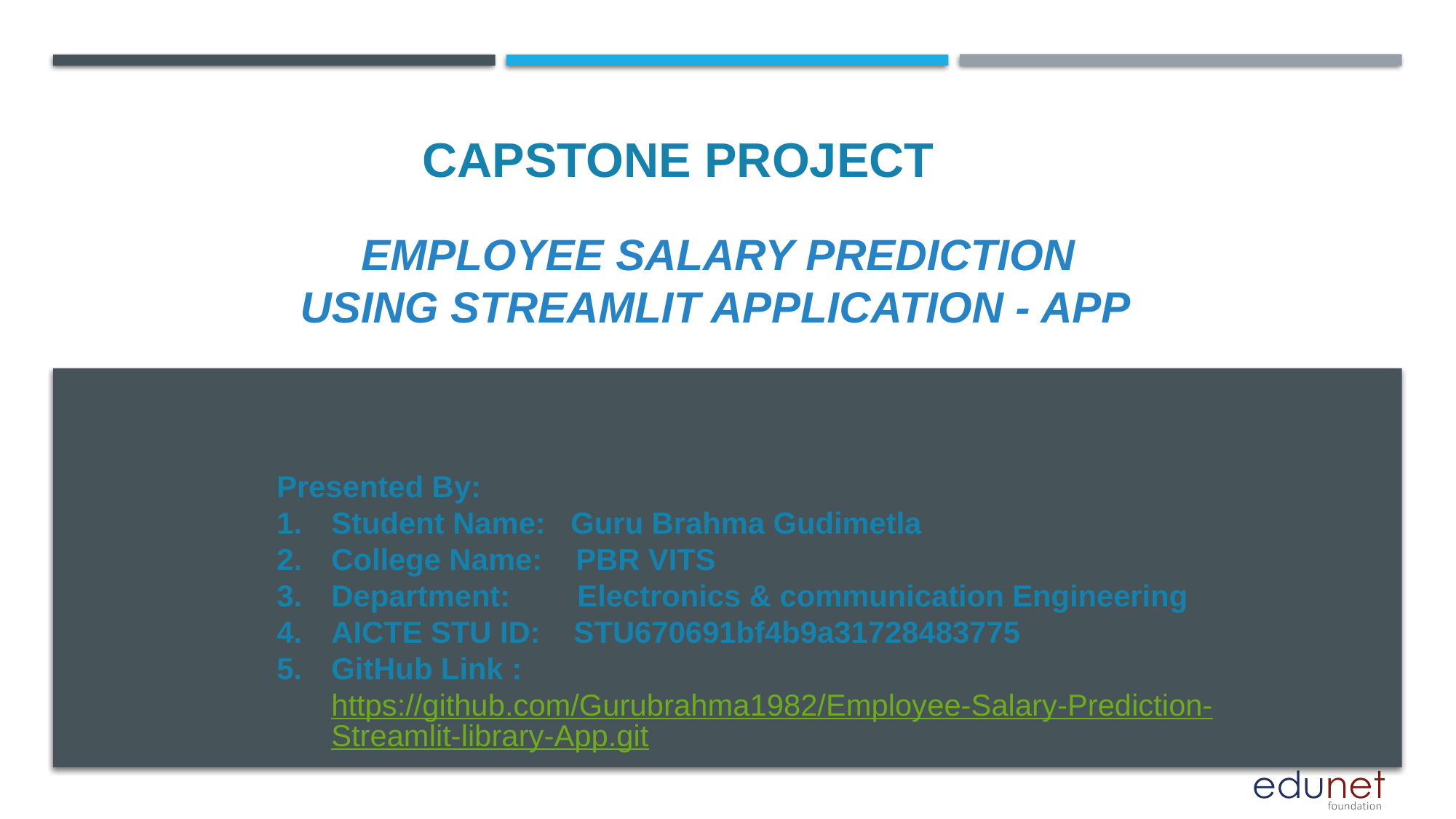

CAPSTONE PROJECT
# Employee Salary Prediction Using Streamlit application - app
Presented By:
Student Name:   Guru Brahma Gudimetla
College Name:    PBR VITS
Department:        Electronics & communication Engineering
AICTE STU ID:    STU670691bf4b9a31728483775
GitHub Link : https://github.com/Gurubrahma1982/Employee-Salary-Prediction-Streamlit-library-App.git